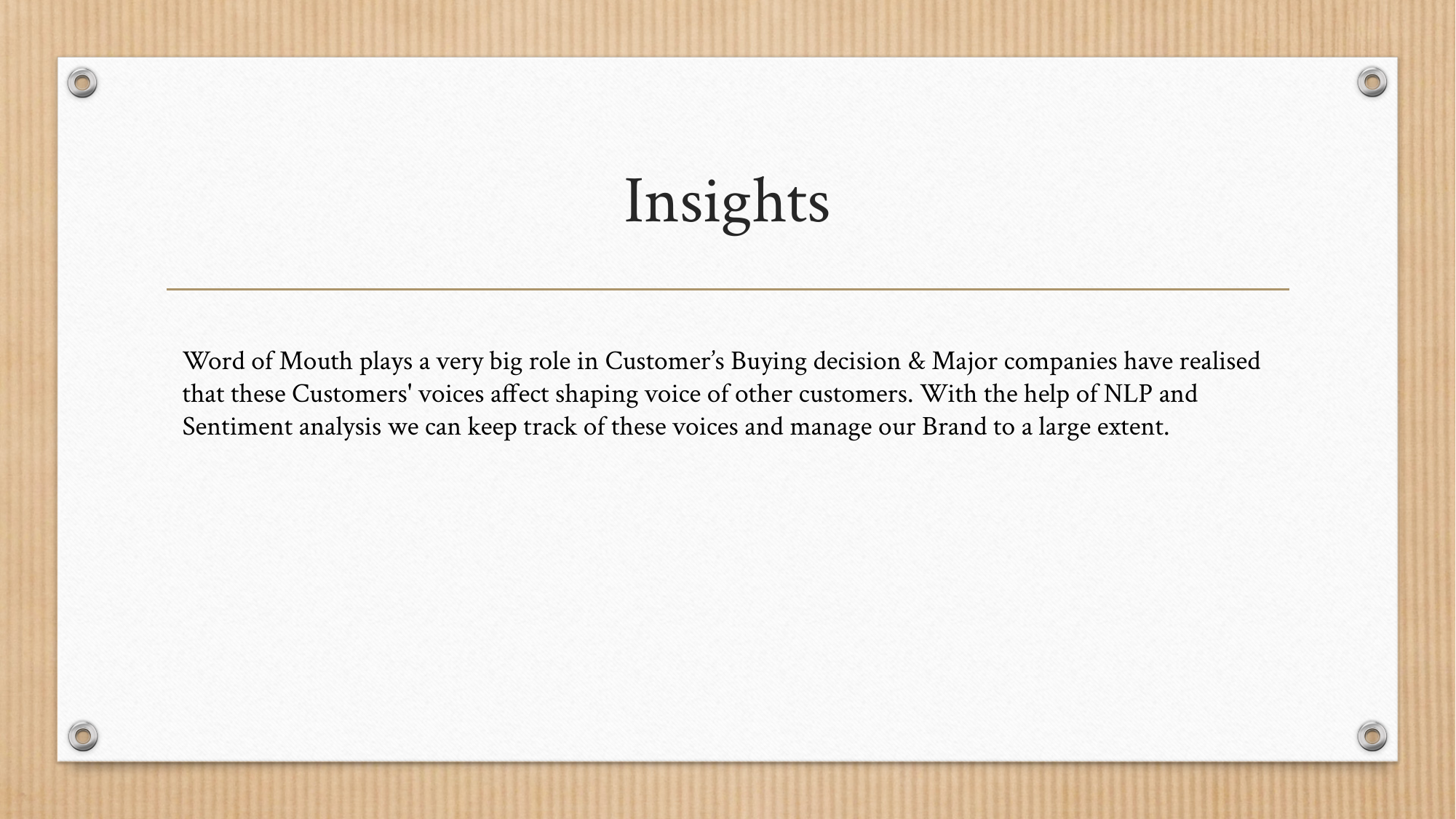

# Insights
Word of Mouth plays a very big role in Customer’s Buying decision & Major companies have realised that these Customers' voices affect shaping voice of other customers. With the help of NLP and Sentiment analysis we can keep track of these voices and manage our Brand to a large extent.